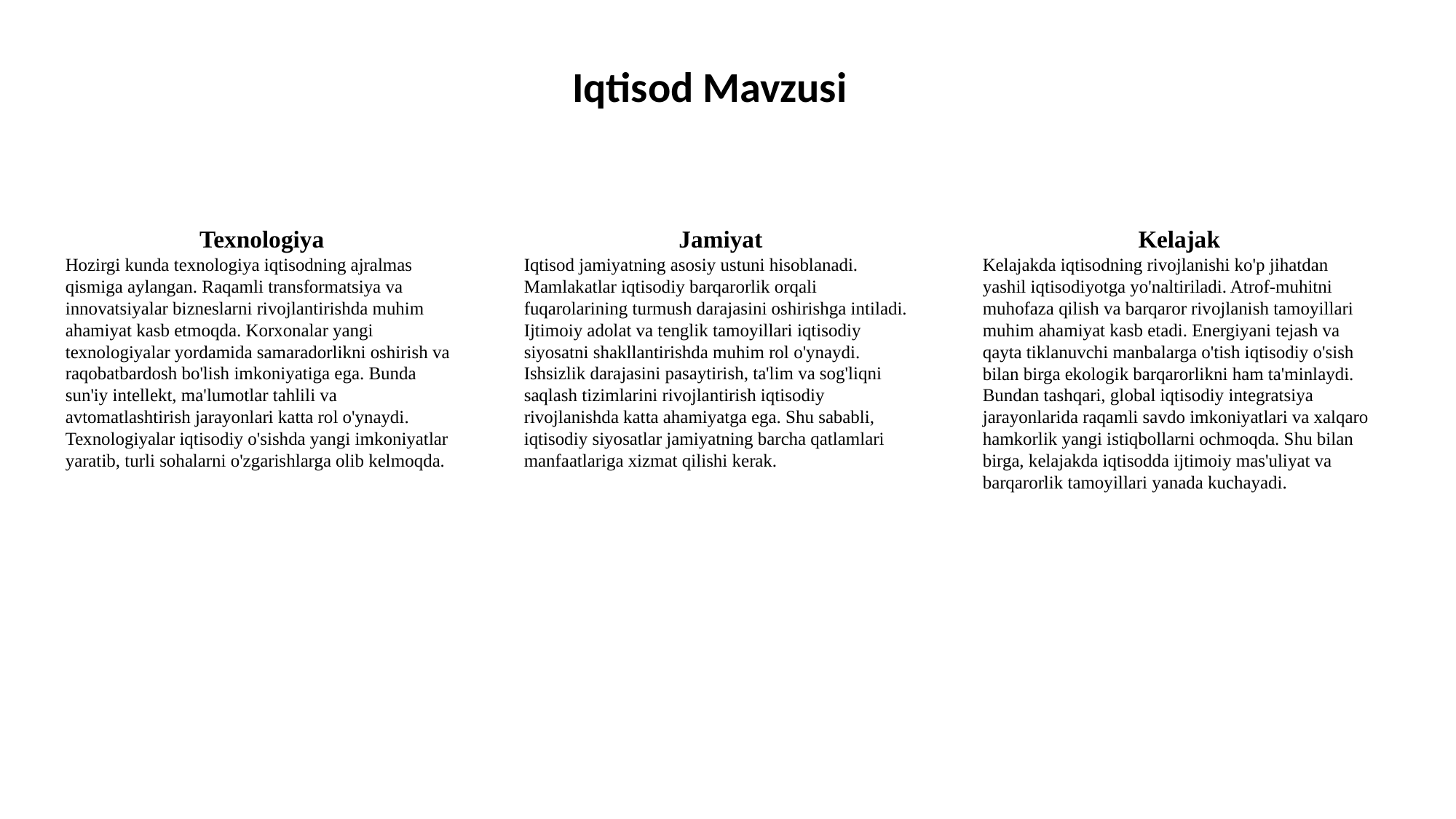

Iqtisod Mavzusi
Texnologiya
Hozirgi kunda texnologiya iqtisodning ajralmas qismiga aylangan. Raqamli transformatsiya va innovatsiyalar bizneslarni rivojlantirishda muhim ahamiyat kasb etmoqda. Korxonalar yangi texnologiyalar yordamida samaradorlikni oshirish va raqobatbardosh bo'lish imkoniyatiga ega. Bunda sun'iy intellekt, ma'lumotlar tahlili va avtomatlashtirish jarayonlari katta rol o'ynaydi. Texnologiyalar iqtisodiy o'sishda yangi imkoniyatlar yaratib, turli sohalarni o'zgarishlarga olib kelmoqda.
Jamiyat
Iqtisod jamiyatning asosiy ustuni hisoblanadi. Mamlakatlar iqtisodiy barqarorlik orqali fuqarolarining turmush darajasini oshirishga intiladi. Ijtimoiy adolat va tenglik tamoyillari iqtisodiy siyosatni shakllantirishda muhim rol o'ynaydi. Ishsizlik darajasini pasaytirish, ta'lim va sog'liqni saqlash tizimlarini rivojlantirish iqtisodiy rivojlanishda katta ahamiyatga ega. Shu sababli, iqtisodiy siyosatlar jamiyatning barcha qatlamlari manfaatlariga xizmat qilishi kerak.
Kelajak
Kelajakda iqtisodning rivojlanishi ko'p jihatdan yashil iqtisodiyotga yo'naltiriladi. Atrof-muhitni muhofaza qilish va barqaror rivojlanish tamoyillari muhim ahamiyat kasb etadi. Energiyani tejash va qayta tiklanuvchi manbalarga o'tish iqtisodiy o'sish bilan birga ekologik barqarorlikni ham ta'minlaydi. Bundan tashqari, global iqtisodiy integratsiya jarayonlarida raqamli savdo imkoniyatlari va xalqaro hamkorlik yangi istiqbollarni ochmoqda. Shu bilan birga, kelajakda iqtisodda ijtimoiy mas'uliyat va barqarorlik tamoyillari yanada kuchayadi.